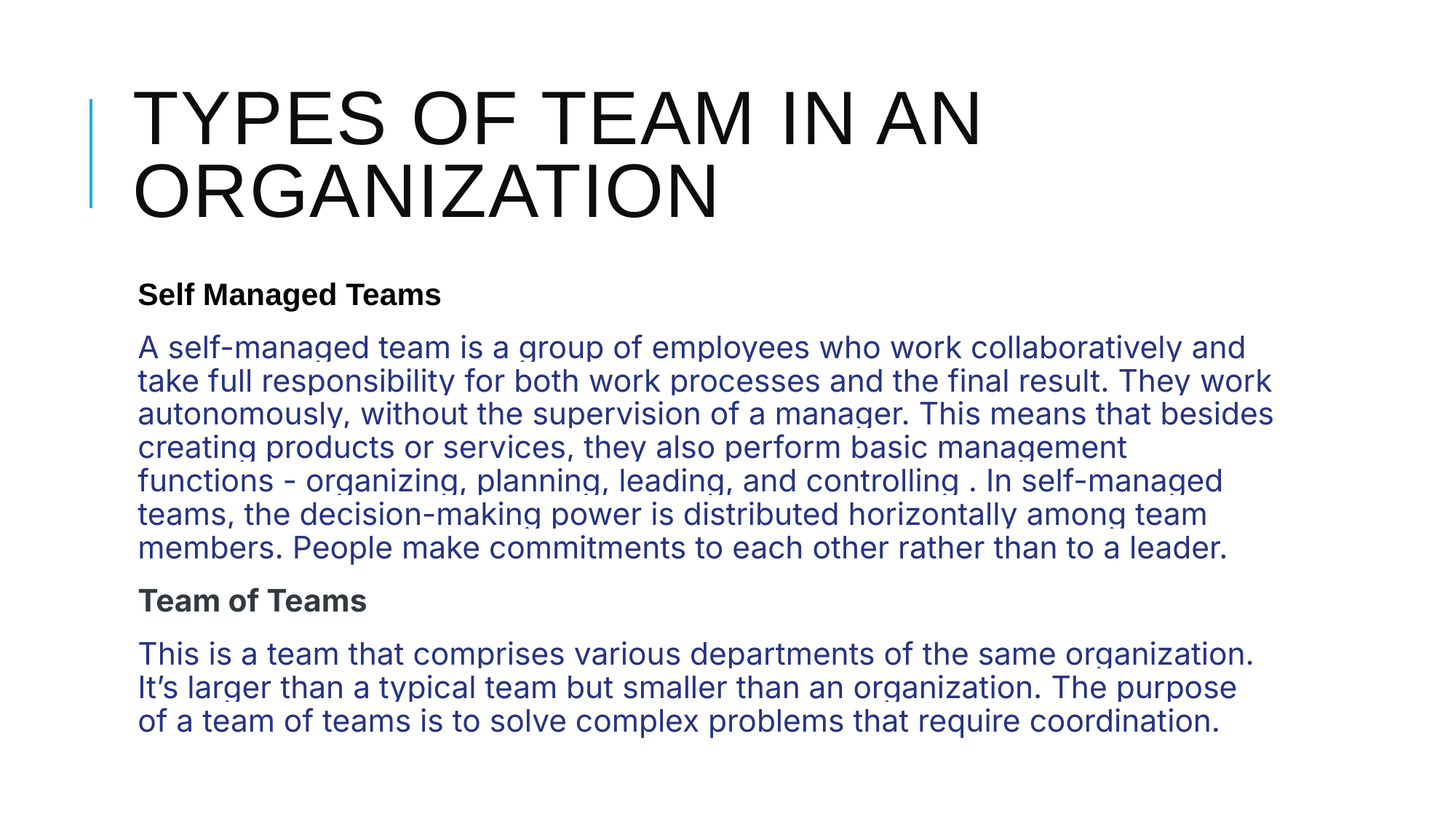

# Types of Team in an organization
Self Managed Teams
A self-managed team is a group of employees who work collaboratively and take full responsibility for both work processes and the final result. They work autonomously, without the supervision of a manager. This means that besides creating products or services, they also perform basic management functions - organizing, planning, leading, and controlling . In self-managed teams, the decision-making power is distributed horizontally among team members. People make commitments to each other rather than to a leader.
Team of Teams
This is a team that comprises various departments of the same organization. It’s larger than a typical team but smaller than an organization. The purpose of a team of teams is to solve complex problems that require coordination.